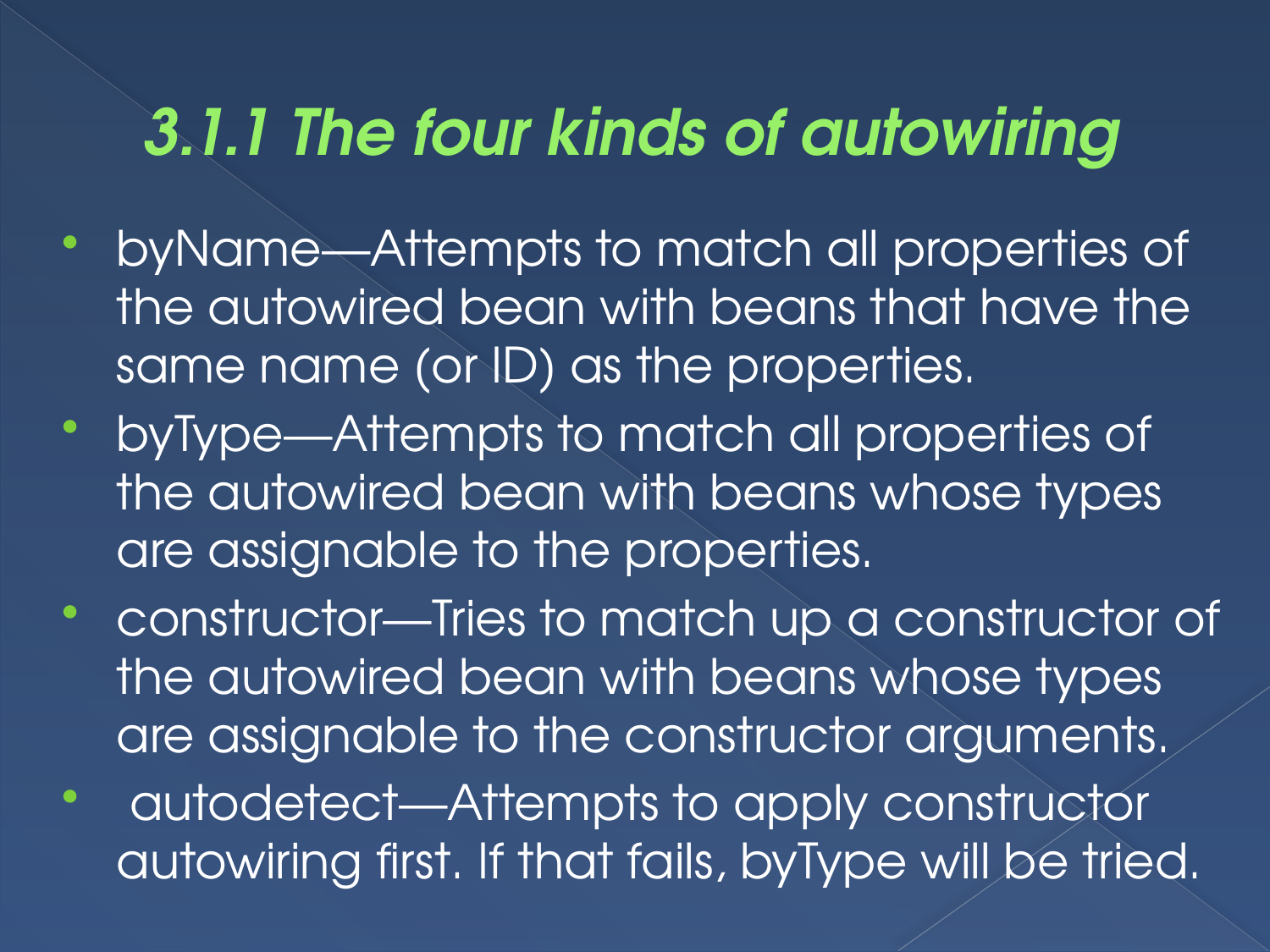

# 3.1.1 The four kinds of autowiring
byName—Attempts to match all properties of the autowired bean with beans that have the same name (or ID) as the properties.
byType—Attempts to match all properties of the autowired bean with beans whose types are assignable to the properties.
constructor—Tries to match up a constructor of the autowired bean with beans whose types are assignable to the constructor arguments.
 autodetect—Attempts to apply constructor autowiring first. If that fails, byType will be tried.